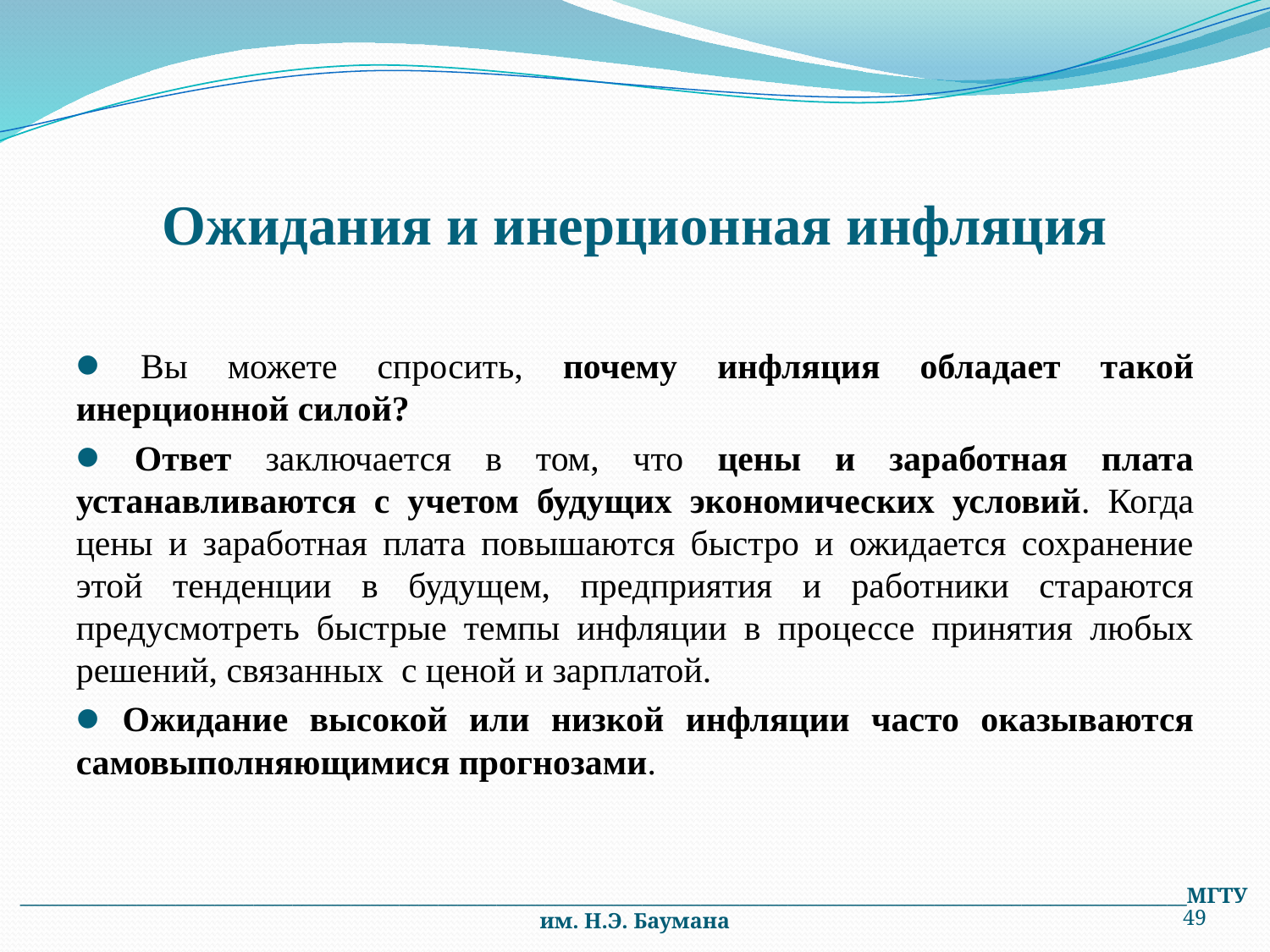

# Ожидания и инерционная инфляция
 Вы можете спросить, почему инфляция обладает такой инерционной силой?
 Ответ заключается в том, что цены и заработная плата устанавливаются с учетом будущих экономических условий. Когда цены и заработная плата повышаются быстро и ожидается сохранение этой тенденции в будущем, предприятия и работники стараются предусмотреть быстрые темпы инфляции в процессе принятия любых решений, связанных  с ценой и зарплатой.
 Ожидание высокой или низкой инфляции часто оказываются самовыполняющимися прогнозами.

________________________________________________________________________________________________________________________МГТУ им. Н.Э. Баумана
49